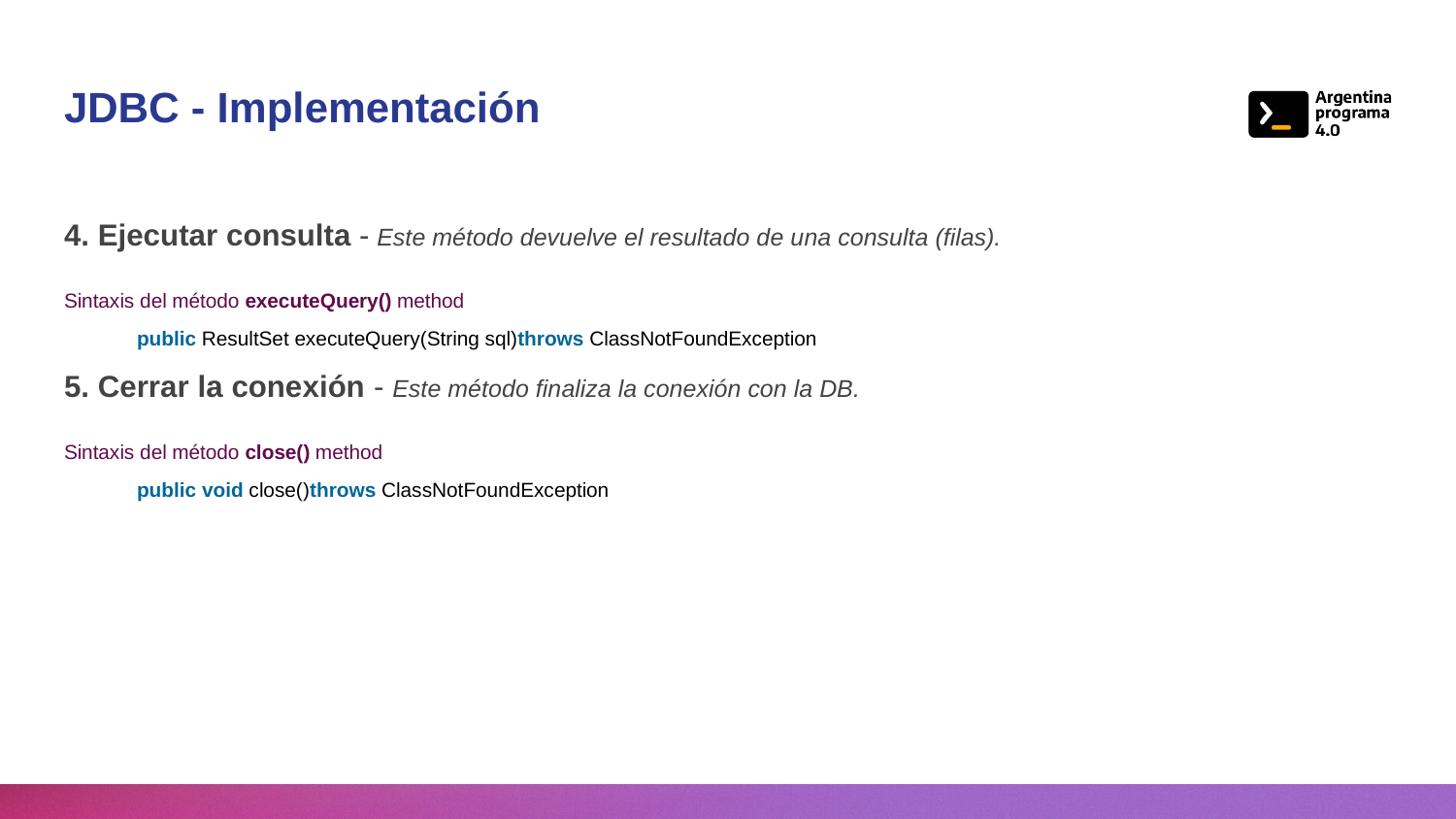

# JDBC - Implementación
4. Ejecutar consulta - Este método devuelve el resultado de una consulta (filas).
Sintaxis del método executeQuery() method
public ResultSet executeQuery(String sql)throws ClassNotFoundException
5. Cerrar la conexión - Este método finaliza la conexión con la DB.
Sintaxis del método close() method
public void close()throws ClassNotFoundException